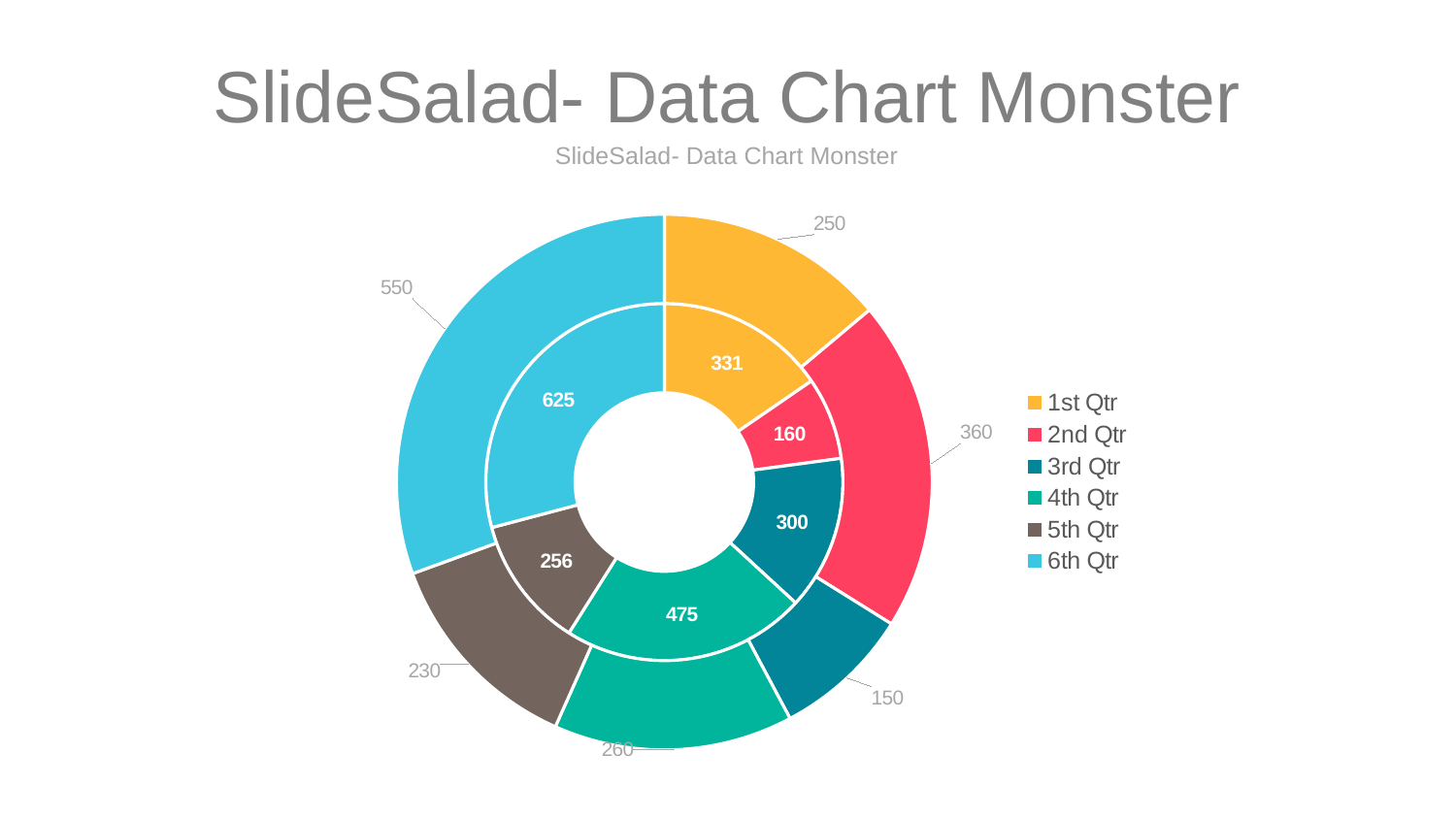

# SlideSalad- Data Chart Monster
SlideSalad- Data Chart Monster

### Chart

| Category | Sales 2017 | Sales 2018 |
|---|---|---|
| 1st Qtr | 331.0 | 250.0 |
| 2nd Qtr | 160.0 | 360.0 |
| 3rd Qtr | 300.0 | 150.0 |
| 4th Qtr | 475.0 | 260.0 |
| 5th Qtr | 256.0 | 230.0 |
| 6th Qtr | 625.0 | 550.0 |